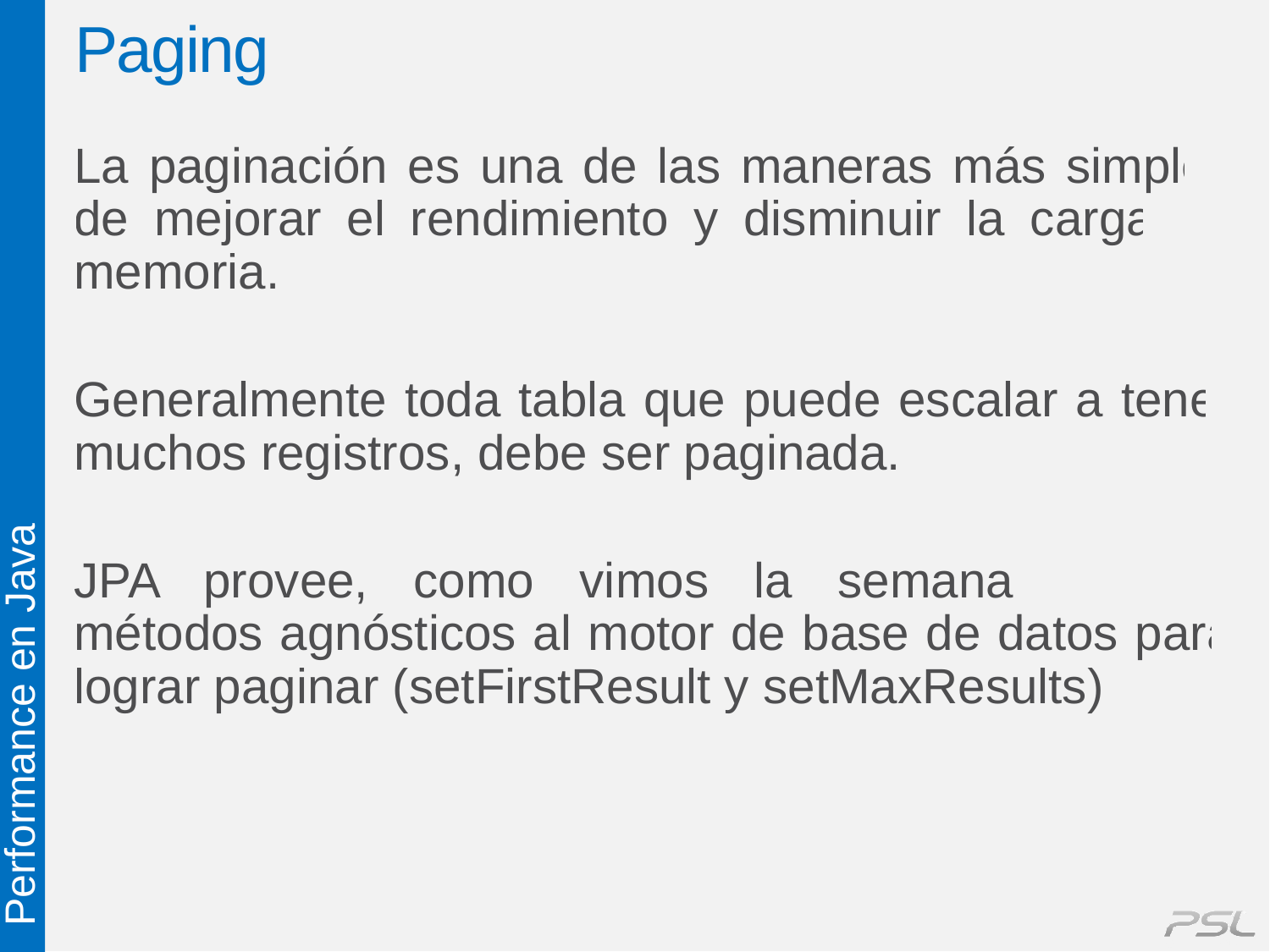

# Paging
La paginación es una de las maneras más simples de mejorar el rendimiento y disminuir la carga de memoria.

Generalmente toda tabla que puede escalar a tener muchos registros, debe ser paginada.

JPA provee, como vimos la semana pasada, métodos agnósticos al motor de base de datos para lograr paginar (setFirstResult y setMaxResults)
Performance en Java